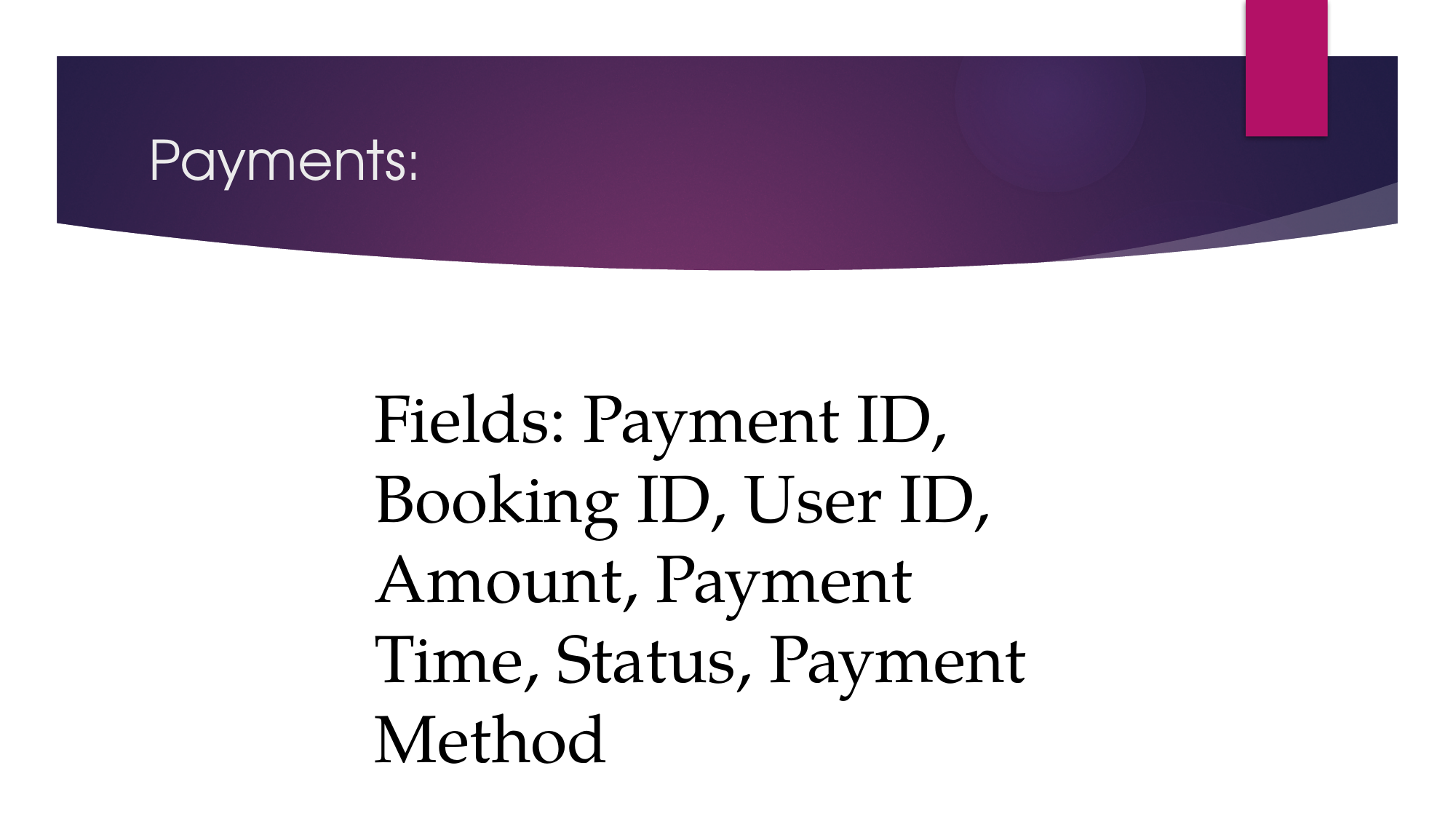

# Payments:
Fields: Payment ID, Booking ID, User ID, Amount, Payment Time, Status, Payment Method